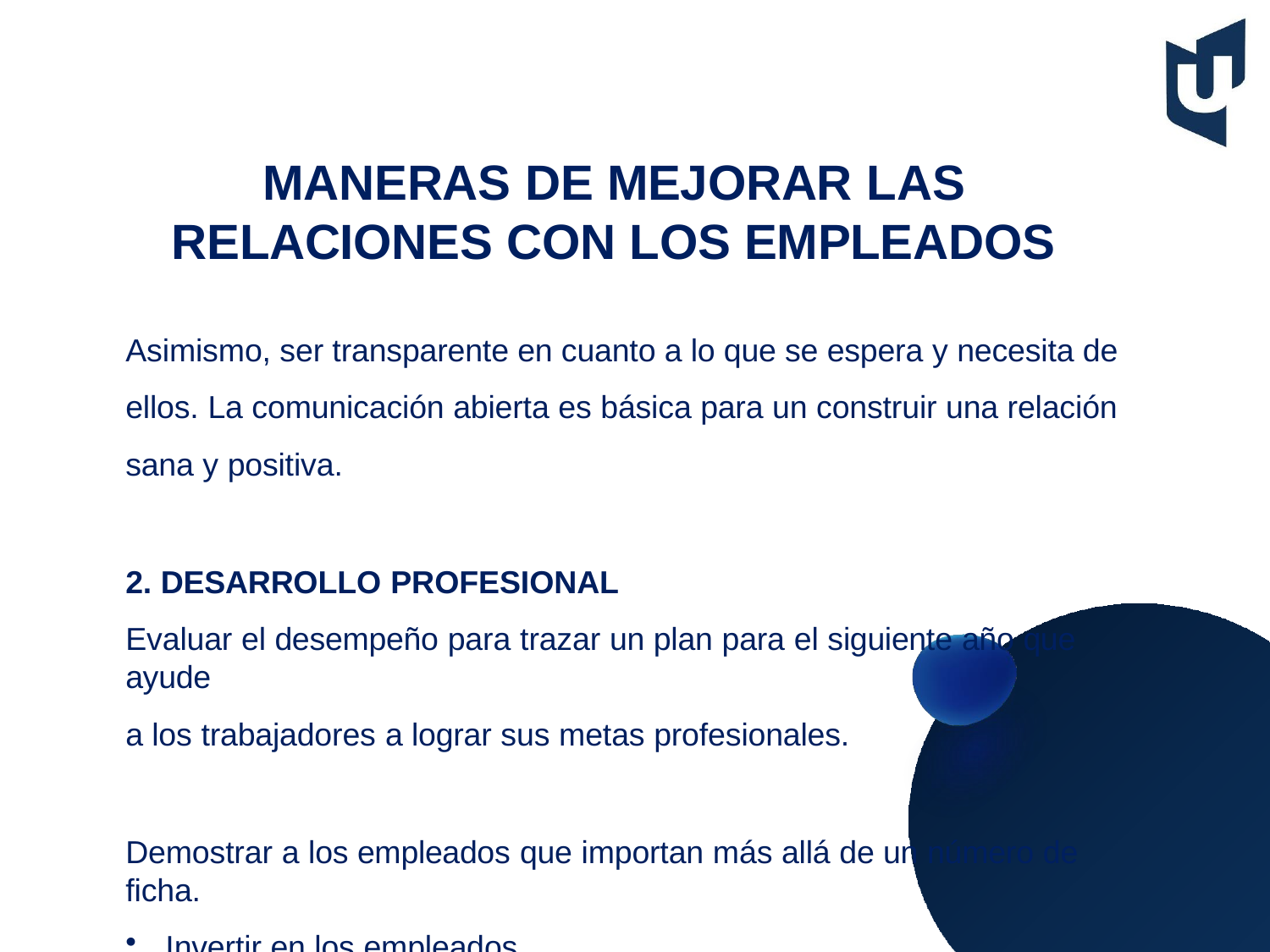

# MANERAS DE MEJORAR LAS  RELACIONES CON LOS EMPLEADOS
Asimismo, ser transparente en cuanto a lo que se espera y necesita de  ellos. La comunicación abierta es básica para un construir una relación  sana y positiva.

2. DESARROLLO PROFESIONAL
Evaluar el desempeño para trazar un plan para el siguiente año que ayude
a los trabajadores a lograr sus metas profesionales.

Demostrar a los empleados que importan más allá de un número de ficha.
Invertir en los empleados.